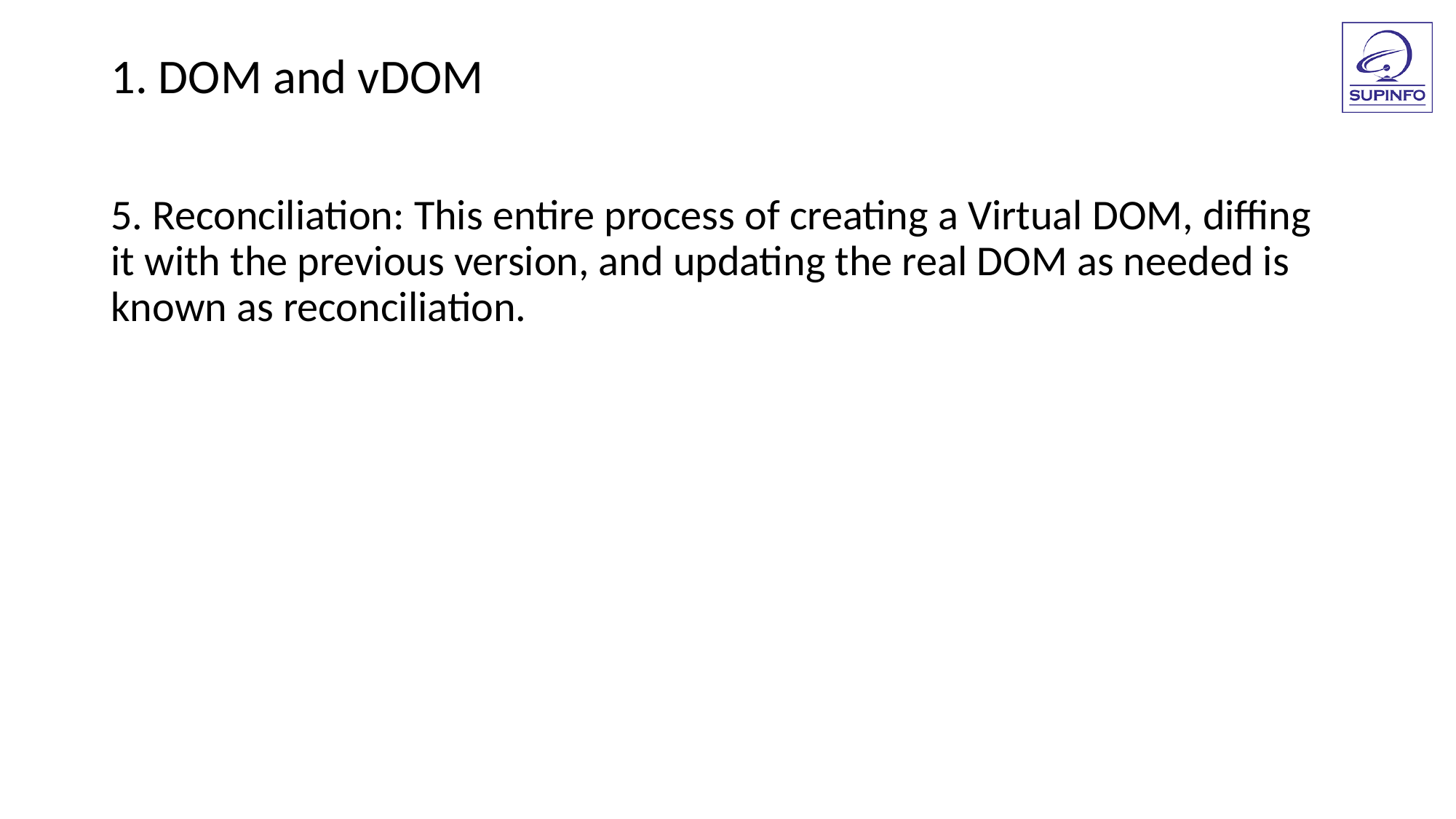

1. DOM and vDOM
5. Reconciliation: This entire process of creating a Virtual DOM, diffing it with the previous version, and updating the real DOM as needed is known as reconciliation.